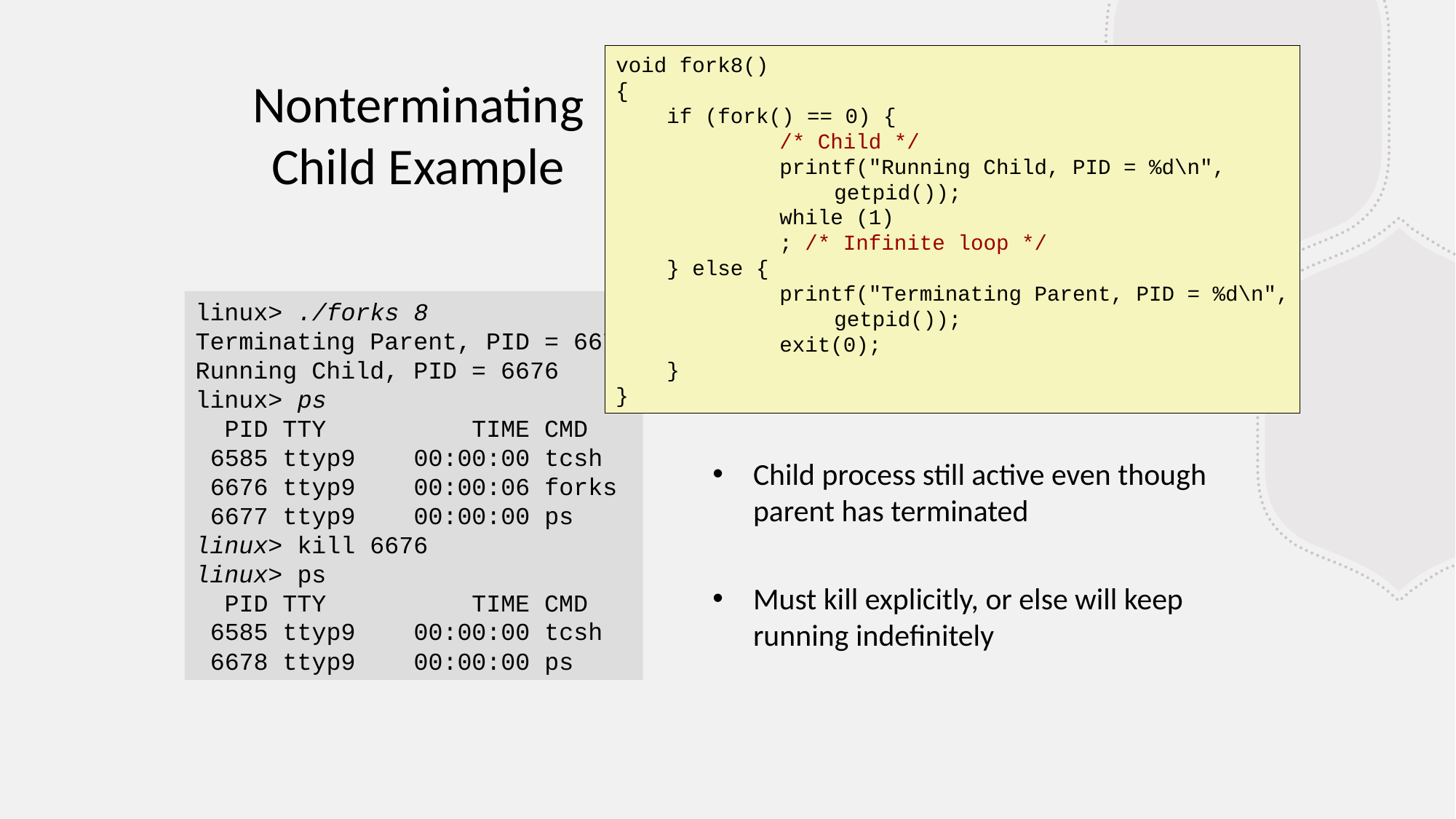

Nonterminating
Child Example
void fork8()
{
    if (fork() == 0) {
			/* Child */
			printf("Running Child, PID = %d\n",
	       		getpid());
			while (1)
	    		; /* Infinite loop */
    } else {
			printf("Terminating Parent, PID = %d\n",
	       		getpid());
			exit(0);
    }
}
linux> ./forks 8
Terminating Parent, PID = 6675
Running Child, PID = 6676
linux> ps
  PID TTY          TIME CMD
 6585 ttyp9    00:00:00 tcsh
 6676 ttyp9    00:00:06 forks
 6677 ttyp9    00:00:00 ps
linux> kill 6676
linux> ps
  PID TTY          TIME CMD
 6585 ttyp9    00:00:00 tcsh
 6678 ttyp9    00:00:00 ps
Child process still active even though parent has terminated

Must kill explicitly, or else will keep running indefinitely